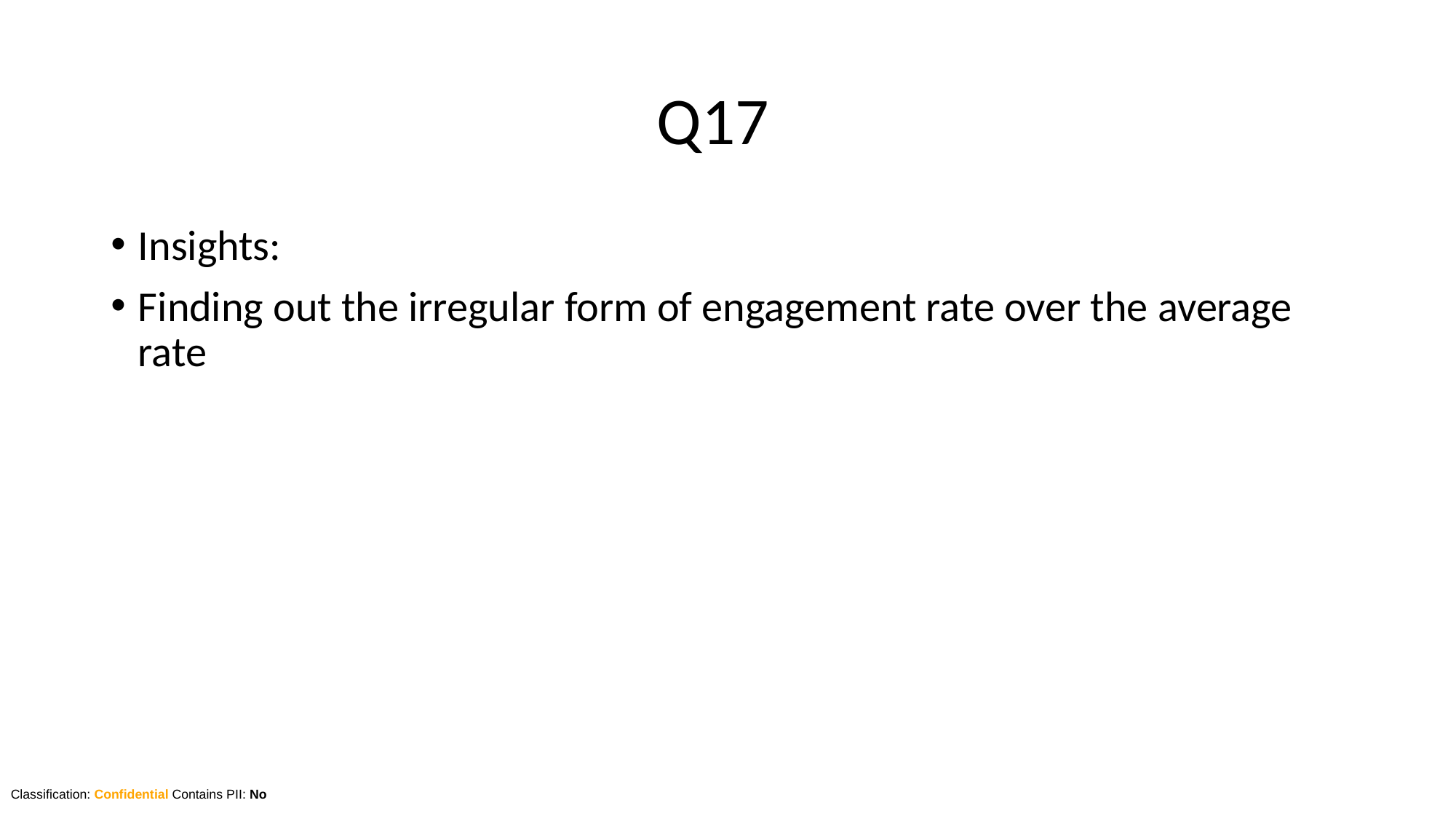

# Q17
Insights:
Finding out the irregular form of engagement rate over the average rate